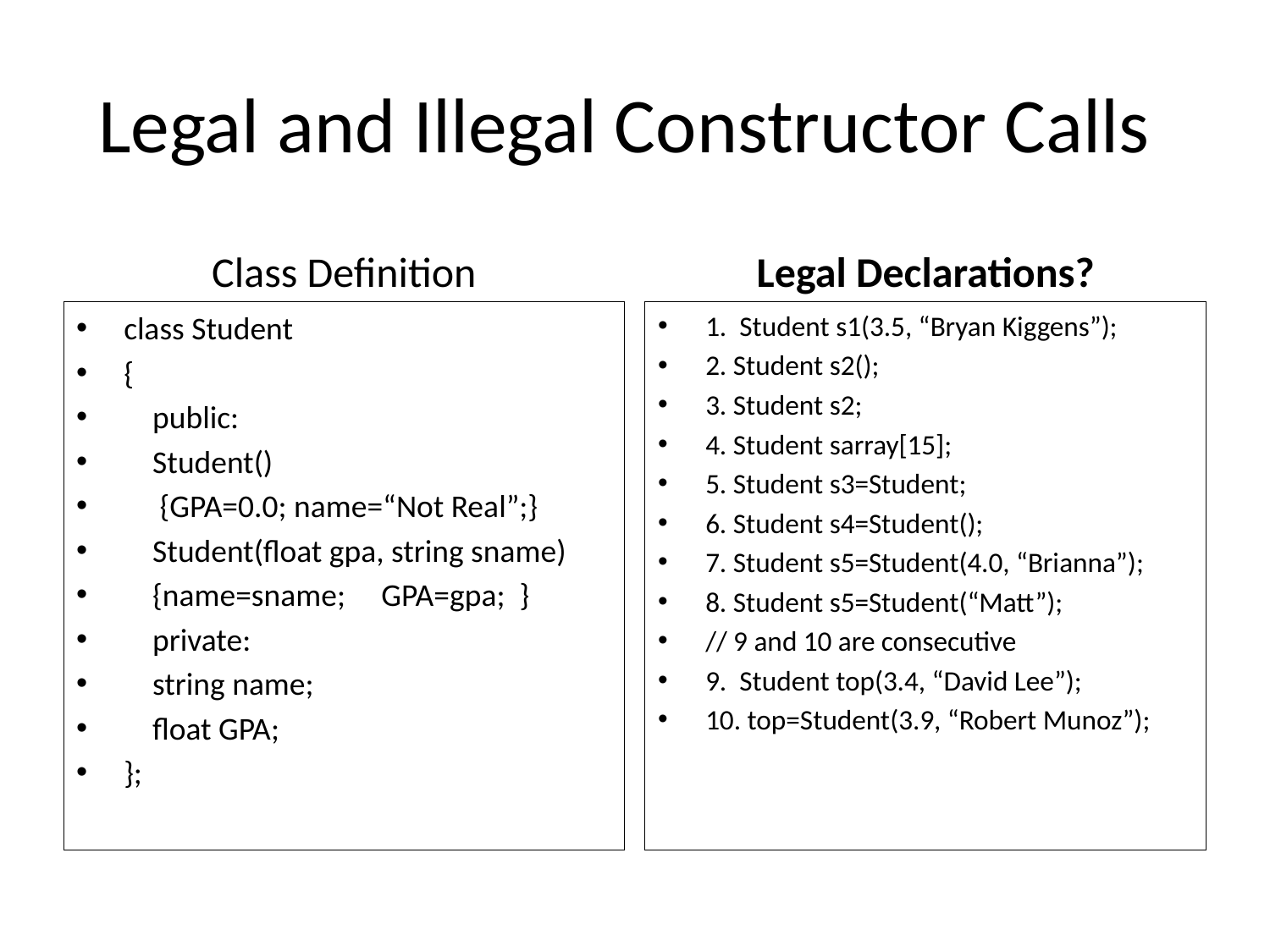

# Legal and Illegal Constructor Calls
Class Definition
Legal Declarations?
class Student
{
    public:
    Student()
     {GPA=0.0; name=“Not Real”;}
    Student(float gpa, string sname)
    {name=sname;     GPA=gpa;  }
    private:
    string name;
    float GPA;
};
1.  Student s1(3.5, “Bryan Kiggens”);
2. Student s2();
3. Student s2;
4. Student sarray[15];
5. Student s3=Student;
6. Student s4=Student();
7. Student s5=Student(4.0, “Brianna”);
8. Student s5=Student(“Matt”);
// 9 and 10 are consecutive
9.  Student top(3.4, “David Lee”);
10. top=Student(3.9, “Robert Munoz”);